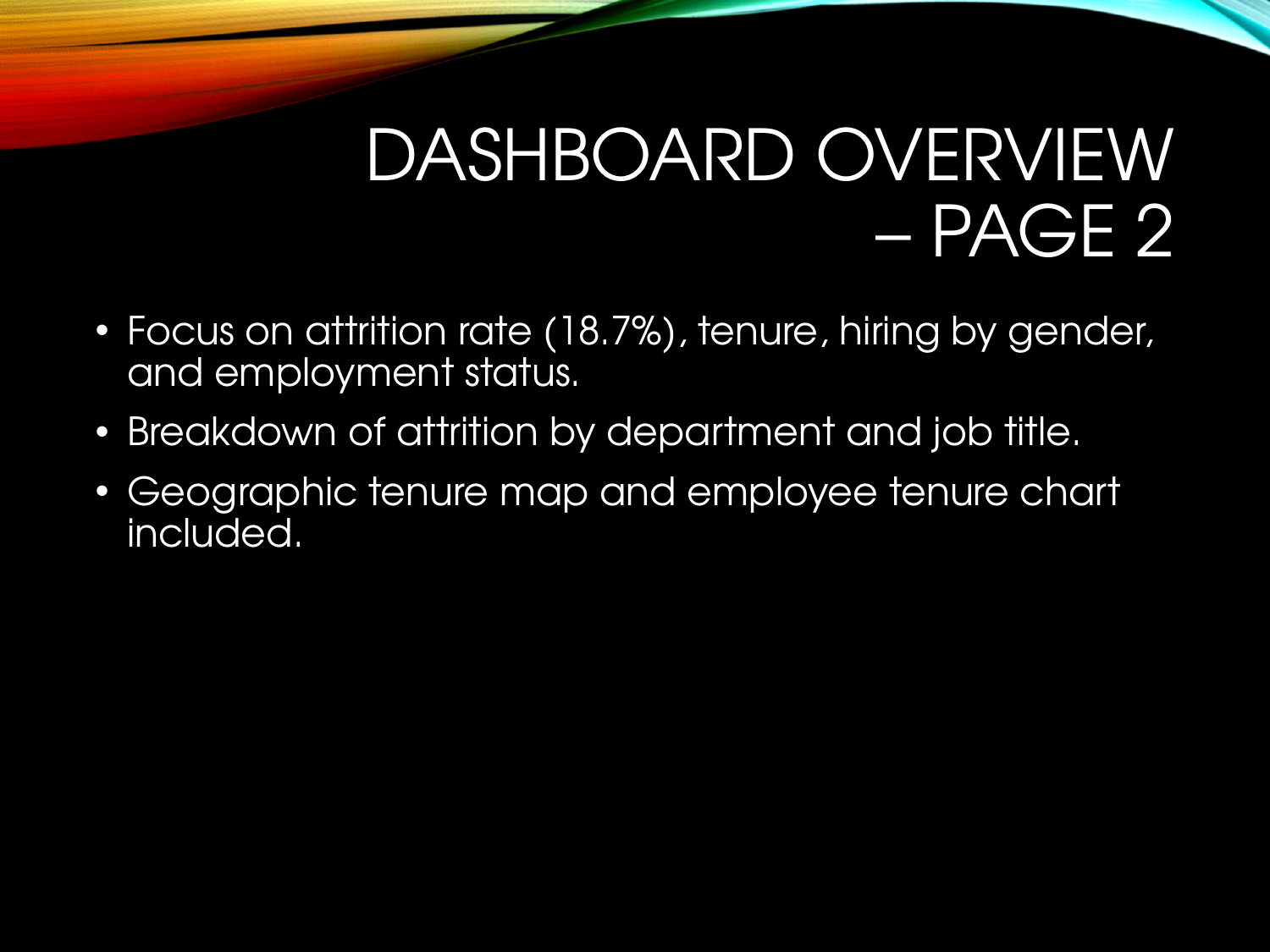

# Dashboard Overview – Page 2
Focus on attrition rate (18.7%), tenure, hiring by gender, and employment status.
Breakdown of attrition by department and job title.
Geographic tenure map and employee tenure chart included.